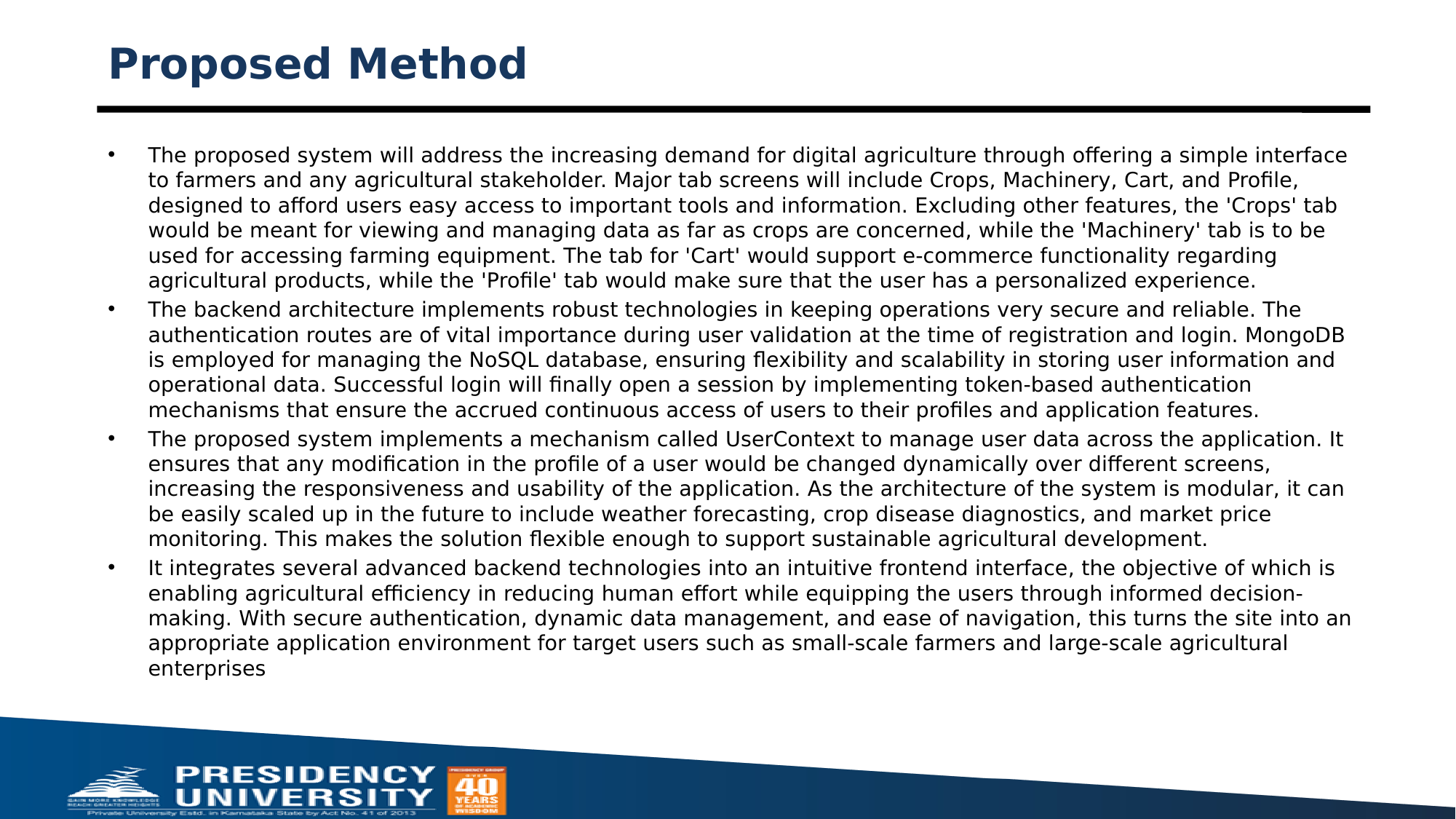

# Proposed Method
The proposed system will address the increasing demand for digital agriculture through offering a simple interface to farmers and any agricultural stakeholder. Major tab screens will include Crops, Machinery, Cart, and Profile, designed to afford users easy access to important tools and information. Excluding other features, the 'Crops' tab would be meant for viewing and managing data as far as crops are concerned, while the 'Machinery' tab is to be used for accessing farming equipment. The tab for 'Cart' would support e-commerce functionality regarding agricultural products, while the 'Profile' tab would make sure that the user has a personalized experience.
The backend architecture implements robust technologies in keeping operations very secure and reliable. The authentication routes are of vital importance during user validation at the time of registration and login. MongoDB is employed for managing the NoSQL database, ensuring flexibility and scalability in storing user information and operational data. Successful login will finally open a session by implementing token-based authentication mechanisms that ensure the accrued continuous access of users to their profiles and application features.
The proposed system implements a mechanism called UserContext to manage user data across the application. It ensures that any modification in the profile of a user would be changed dynamically over different screens, increasing the responsiveness and usability of the application. As the architecture of the system is modular, it can be easily scaled up in the future to include weather forecasting, crop disease diagnostics, and market price monitoring. This makes the solution flexible enough to support sustainable agricultural development.
It integrates several advanced backend technologies into an intuitive frontend interface, the objective of which is enabling agricultural efficiency in reducing human effort while equipping the users through informed decision-making. With secure authentication, dynamic data management, and ease of navigation, this turns the site into an appropriate application environment for target users such as small-scale farmers and large-scale agricultural enterprises